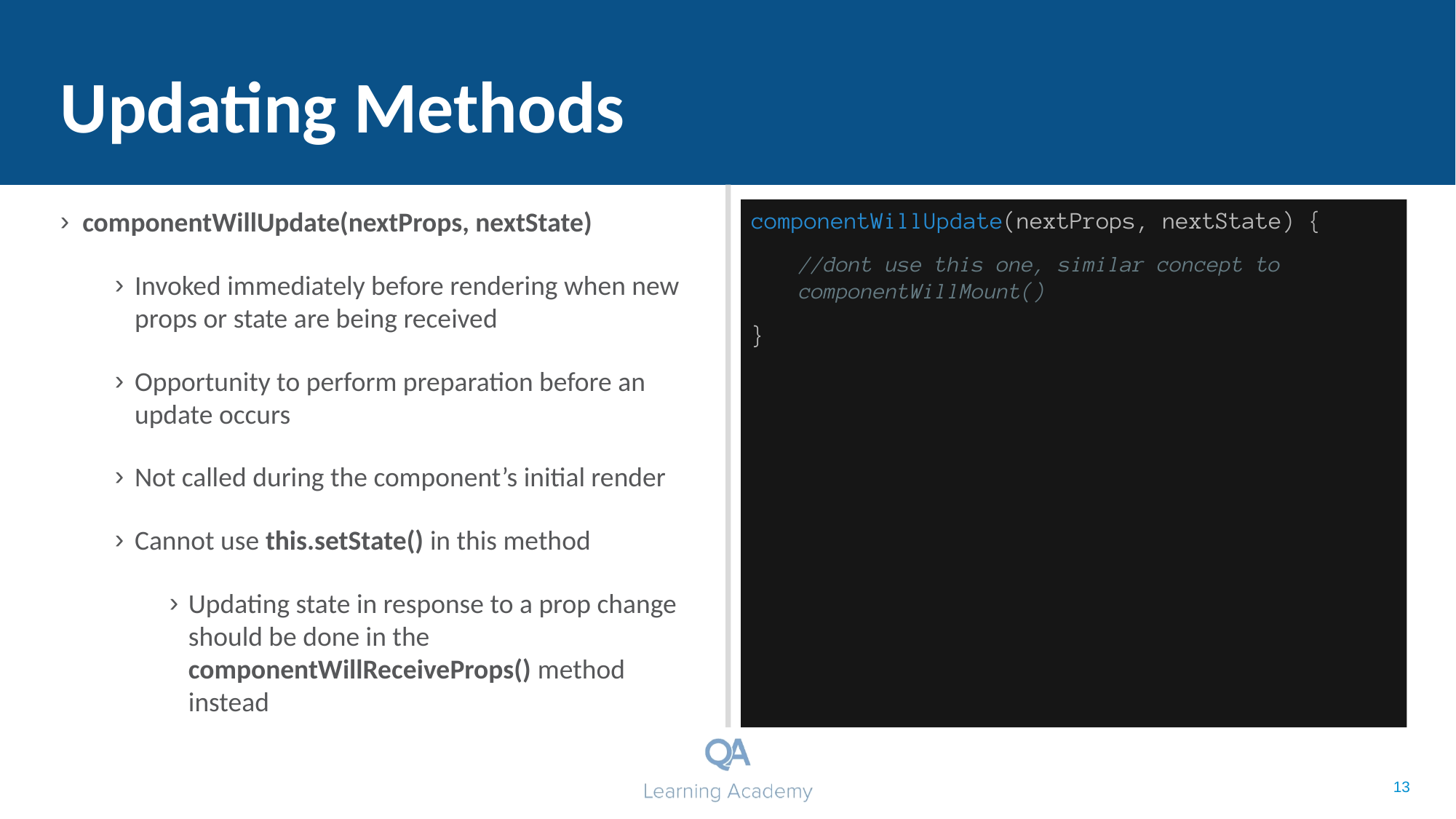

# Updating Methods
componentWillUpdate(nextProps, nextState)
Invoked immediately before rendering when new props or state are being received
Opportunity to perform preparation before an update occurs
Not called during the component’s initial render
Cannot use this.setState() in this method
Updating state in response to a prop change should be done in the componentWillReceiveProps() method instead
componentWillUpdate(nextProps, nextState) {
//dont use this one, similar concept to componentWillMount()
}